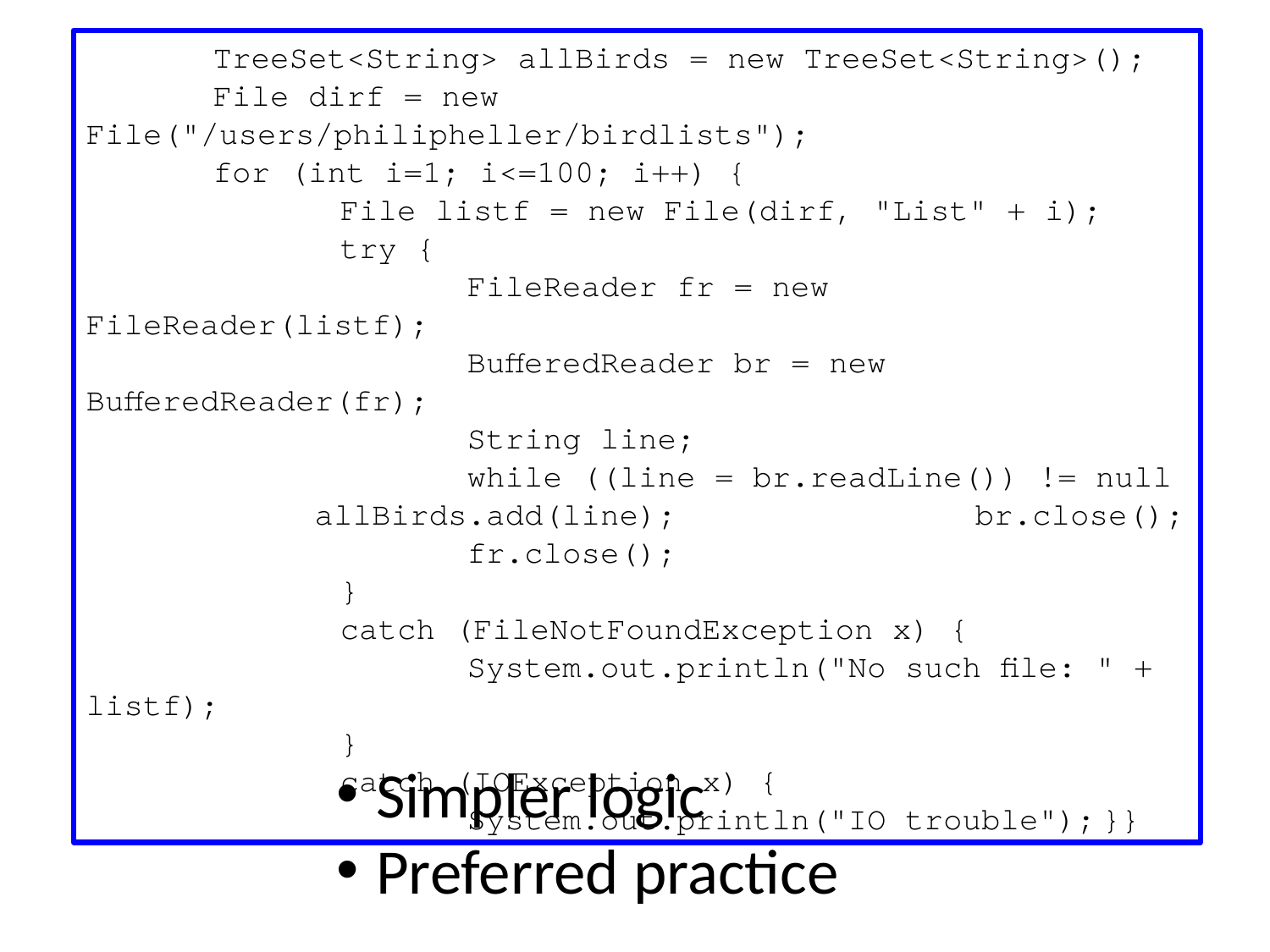

TreeSet<String> allBirds = new TreeSet<String>();
	File dirf = new File("/users/philipheller/birdlists");
	for (int i=1; i<=100; i++) {
		File listf = new File(dirf, "List" + i);
		try {
			FileReader fr = new FileReader(listf);
			BufferedReader br = new BufferedReader(fr);
			String line;
			while ((line = br.readLine()) != null
            allBirds.add(line); 			br.close();
			fr.close();
		}
		catch (FileNotFoundException x) {
			System.out.println("No such file: " + listf);
		}
		catch (IOException x) {
			System.out.println("IO trouble");	}}
Simpler logic
Preferred practice